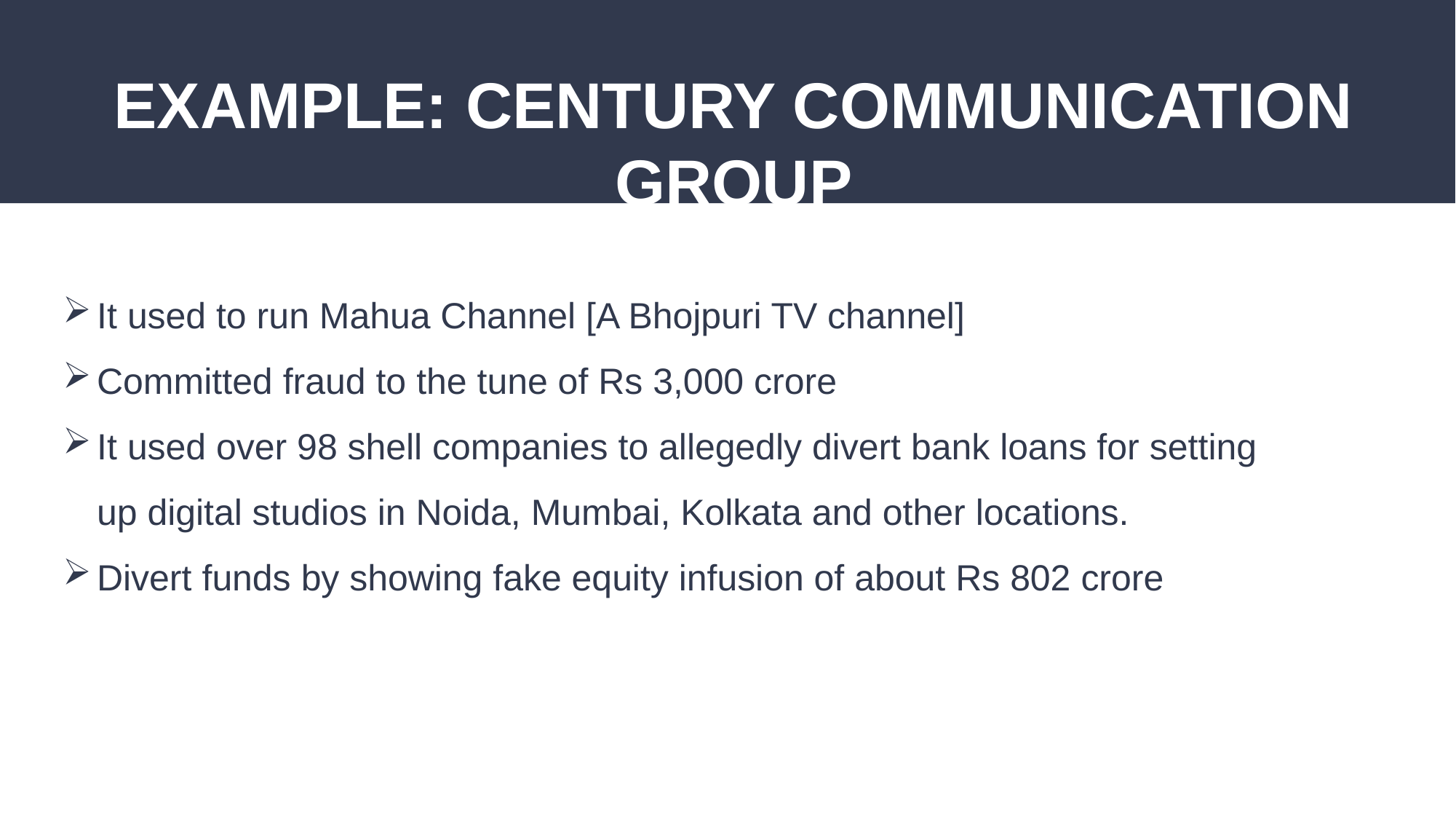

# EXAMPLE: CENTURY COMMUNICATION GROUP
It used to run Mahua Channel [A Bhojpuri TV channel]
Committed fraud to the tune of Rs 3,000 crore
It used over 98 shell companies to allegedly divert bank loans for setting up digital studios in Noida, Mumbai, Kolkata and other locations.
Divert funds by showing fake equity infusion of about Rs 802 crore